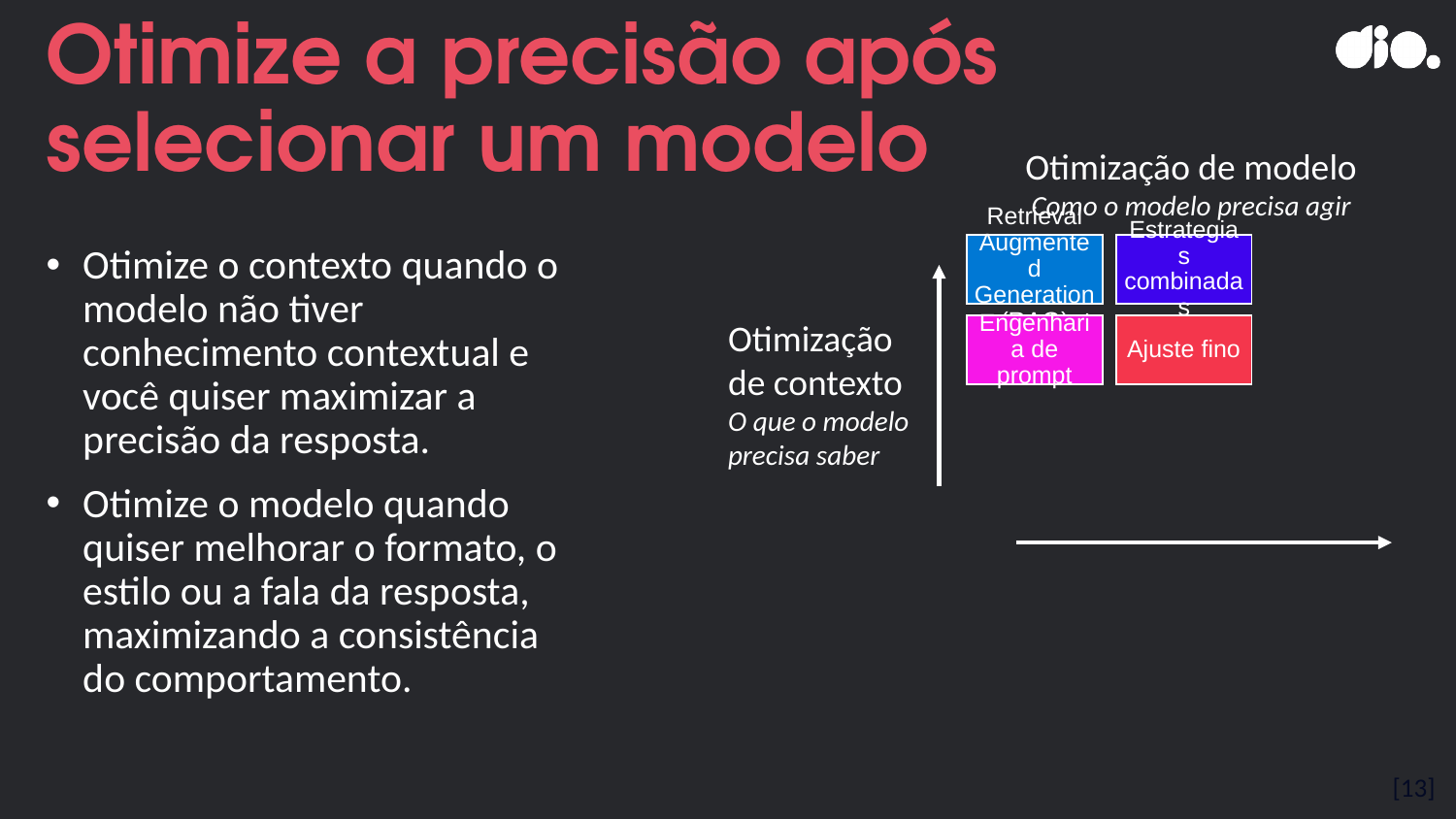

# Otimize a precisão após selecionar um modelo
Otimização de modelo
Como o modelo precisa agir
Retrieval Augmented Generation (RAG)
Estrategias combinadas
Engenharia de prompt
Ajuste fino
Otimização de contexto
O que o modelo precisa saber

Otimize o contexto quando o modelo não tiver conhecimento contextual e você quiser maximizar a precisão da resposta.
Otimize o modelo quando quiser melhorar o formato, o estilo ou a fala da resposta, maximizando a consistência do comportamento.
[13]